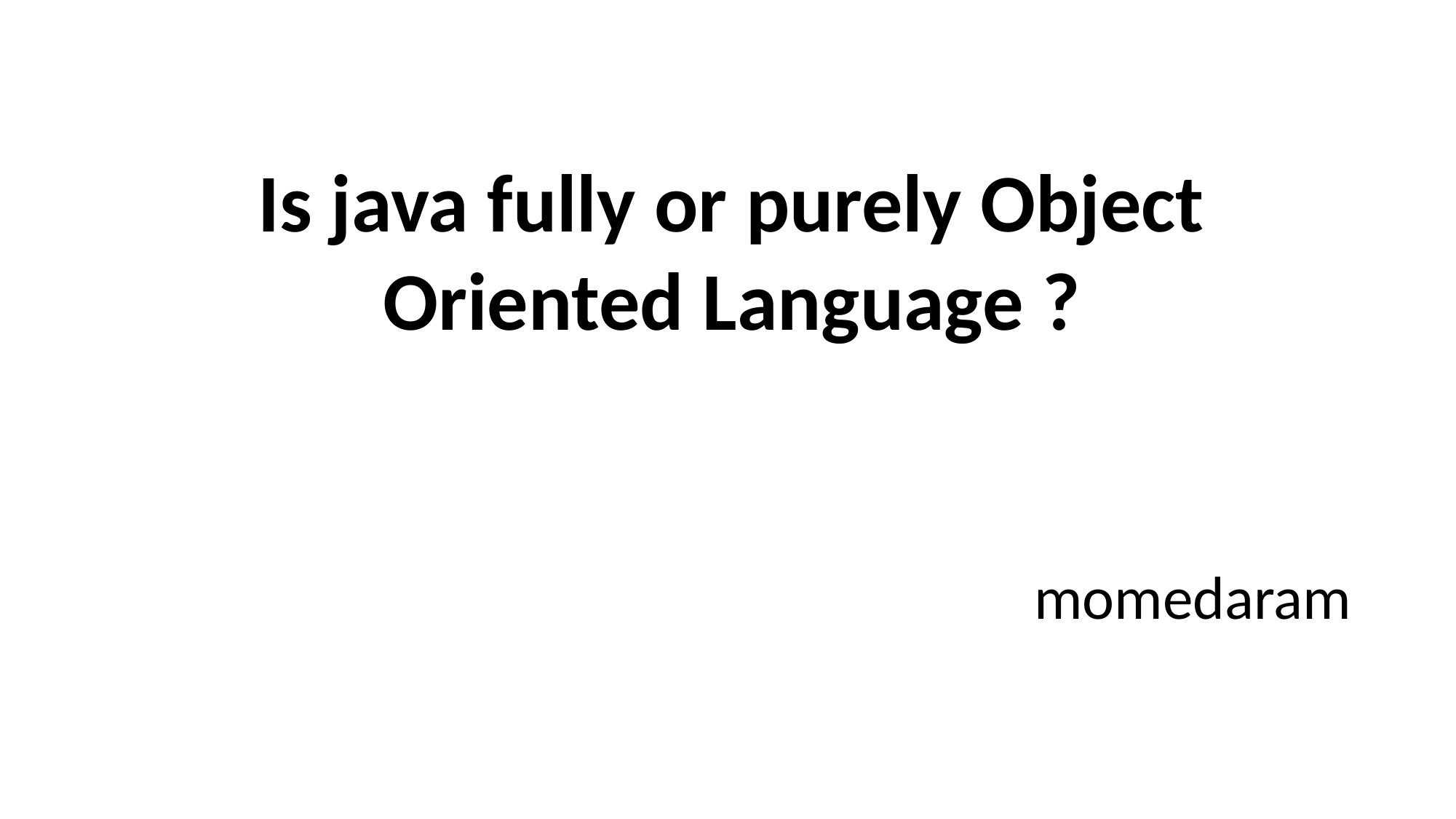

Is java fully or purely Object Oriented Language ?
momedaram